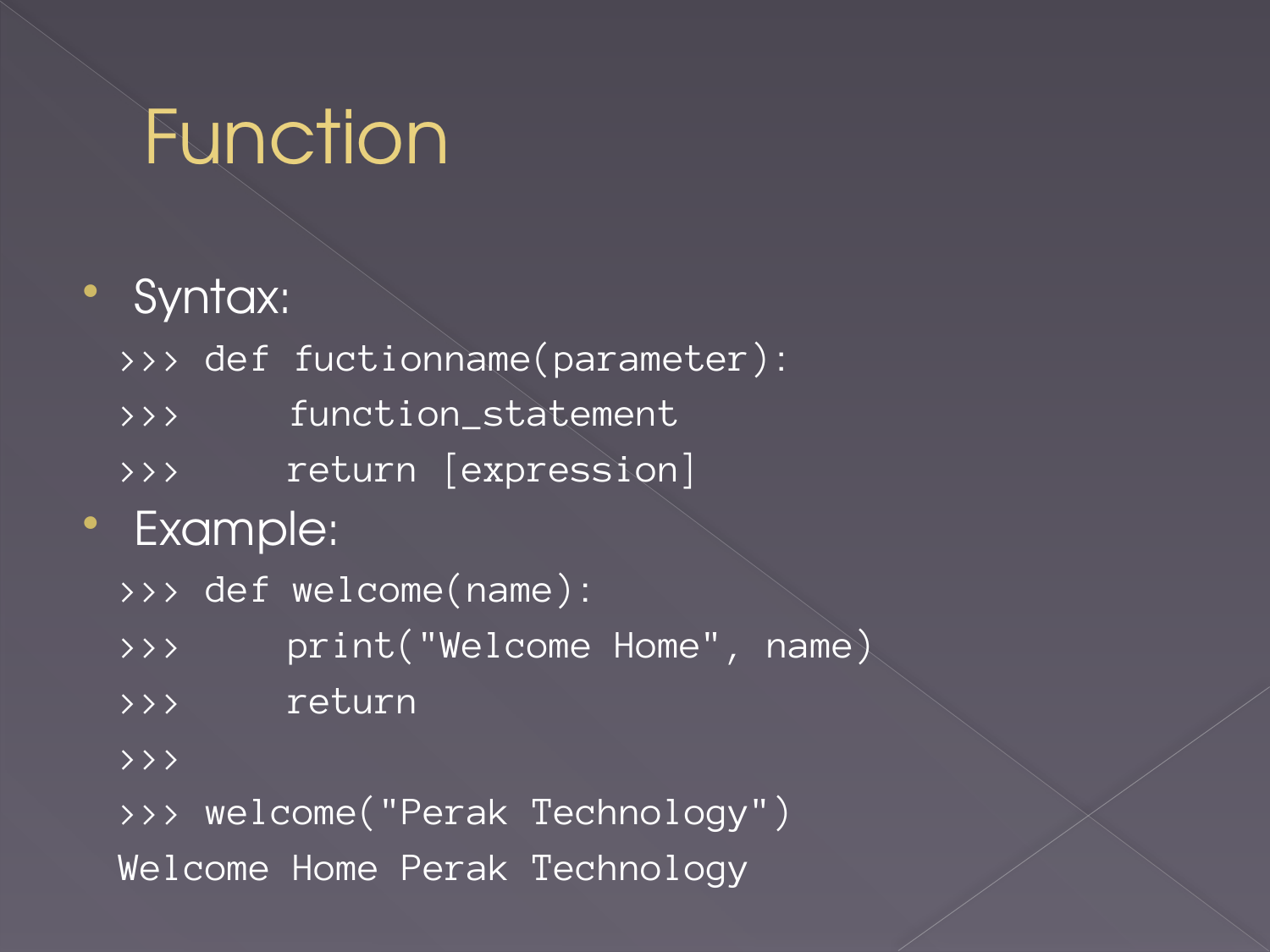

# Function
Syntax:
>>> def fuctionname(parameter):
>>> 	function_statement
>>> 	return [expression]
Example:
>>> def welcome(name):
>>> 	print("Welcome Home", name)
>>> 	return
>>>
>>> welcome("Perak Technology")
Welcome Home Perak Technology